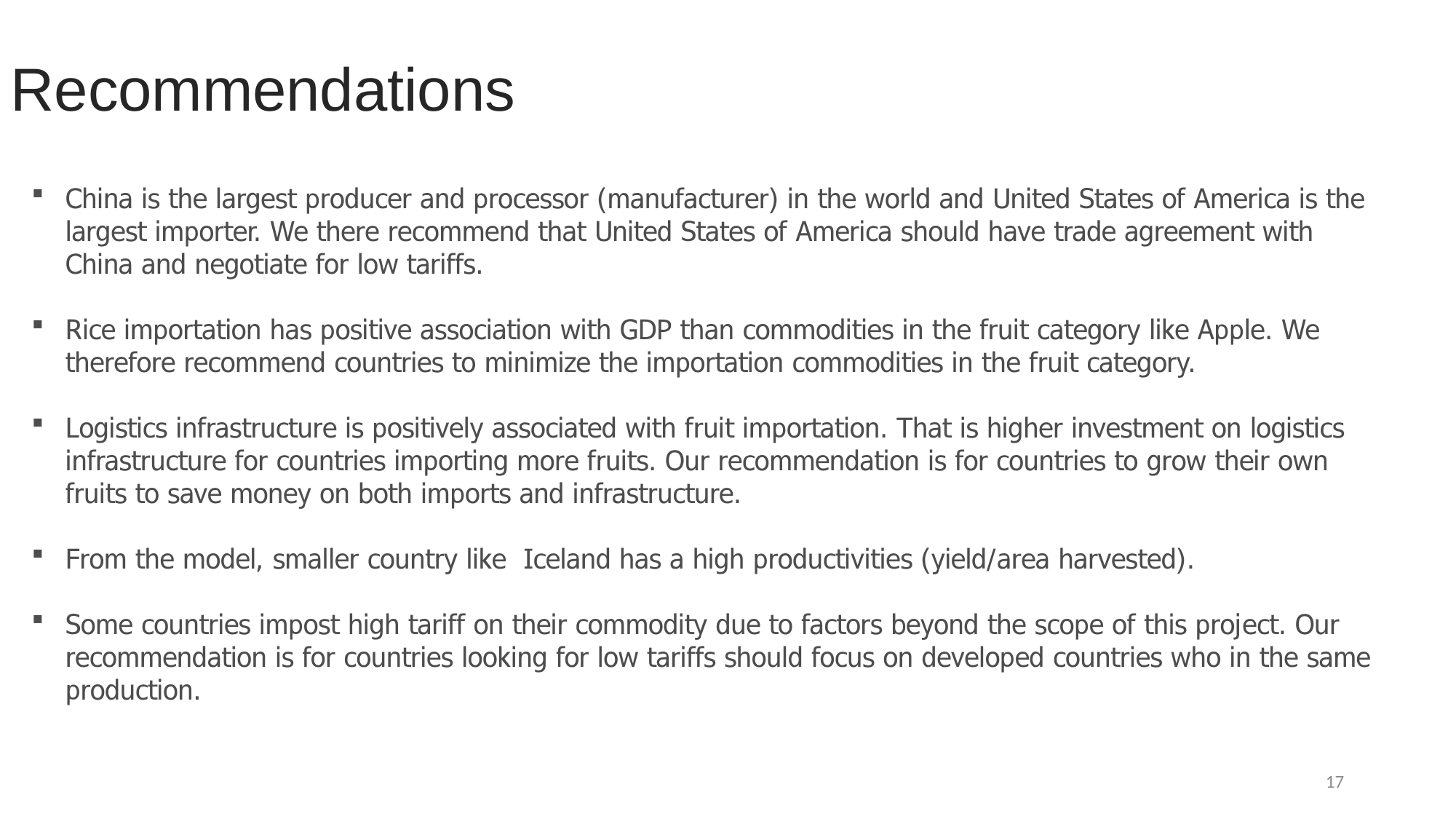

Recommendations

China is the largest producer and processor (manufacturer) in the world and United States of America is the largest importer. We there recommend that United States of America should have trade agreement with China and negotiate for low tariffs.

Rice importation has positive association with GDP than commodities in the fruit category like Apple. We therefore recommend countries to minimize the importation commodities in the fruit category.

Logistics infrastructure is positively associated with fruit importation. That is higher investment on logistics infrastructure for countries importing more fruits. Our recommendation is for countries to grow their own fruits to save money on both imports and infrastructure.

From the model, smaller country like  Iceland has a high productivities (yield/area harvested).

Some countries impost high tariff on their commodity due to factors beyond the scope of this project. Our recommendation is for countries looking for low tariffs should focus on developed countries who in the same production.

17